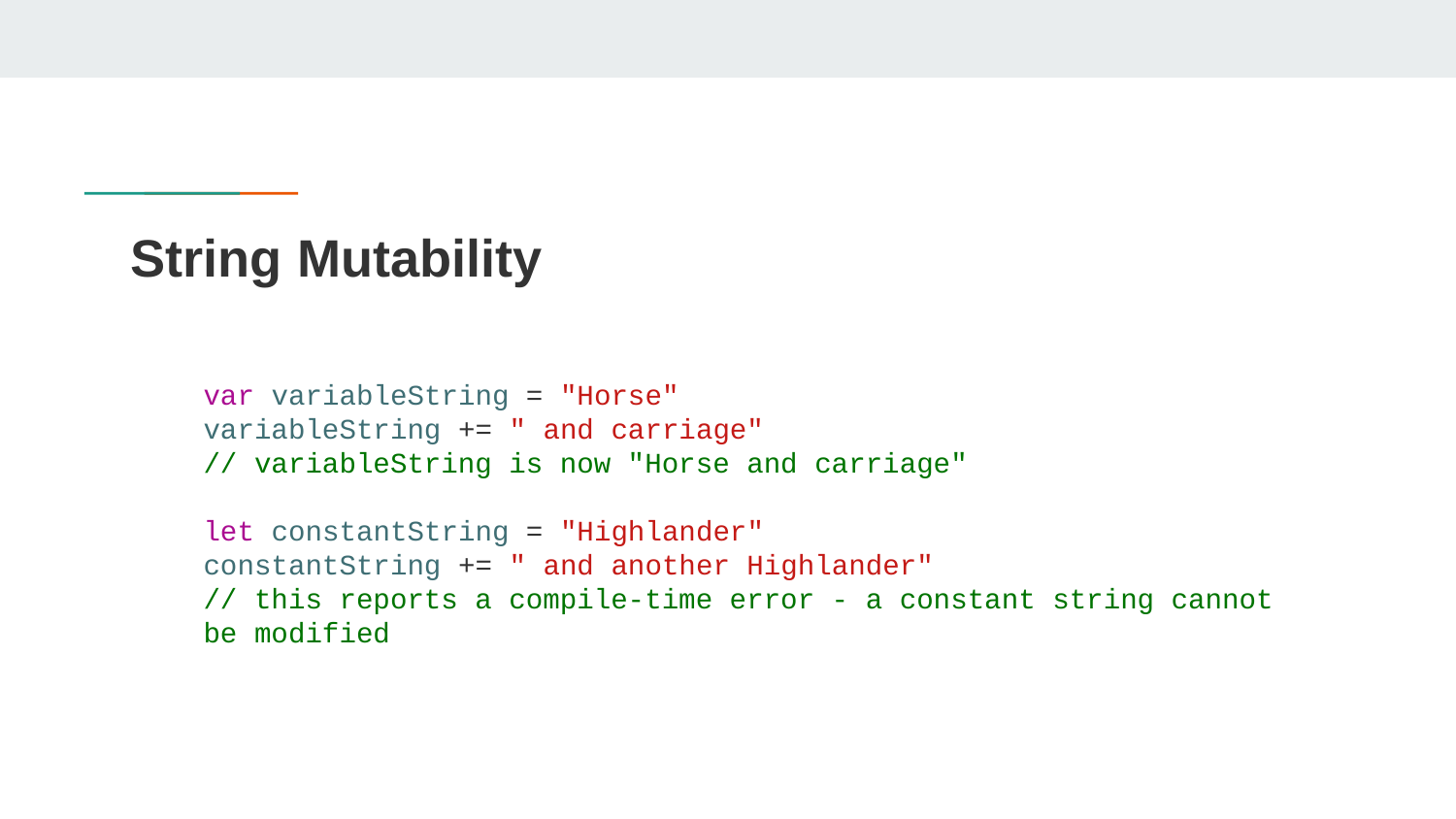

# String Mutability

var variableString = "Horse"
variableString += " and carriage"
// variableString is now "Horse and carriage"
let constantString = "Highlander"
constantString += " and another Highlander"
// this reports a compile-time error - a constant string cannot be modified